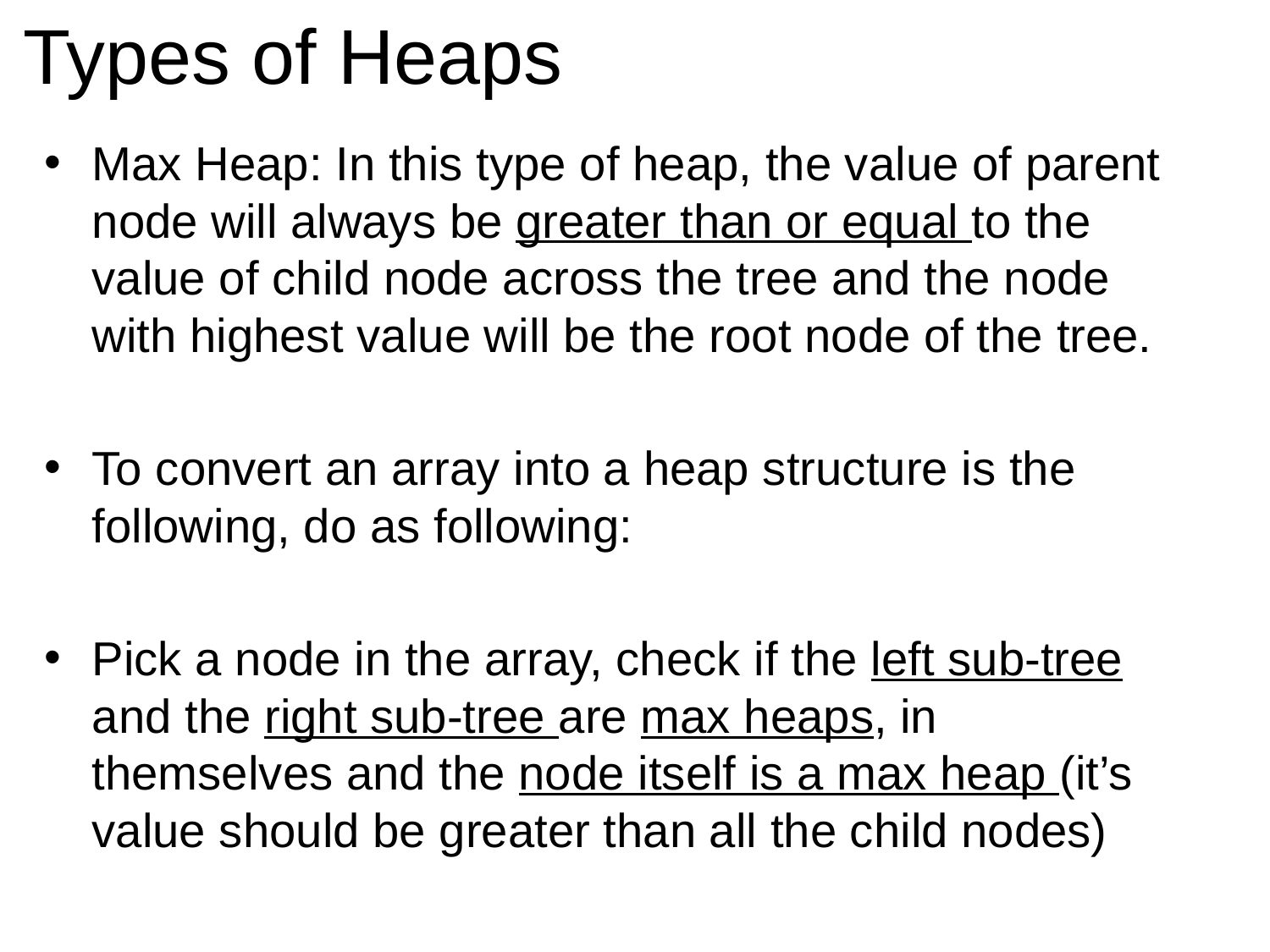

# Types of Heaps
Max Heap: In this type of heap, the value of parent node will always be greater than or equal to the value of child node across the tree and the node with highest value will be the root node of the tree.

To convert an array into a heap structure is the following, do as following:

Pick a node in the array, check if the left sub-tree and the right sub-tree are max heaps, in themselves and the node itself is a max heap (it’s value should be greater than all the child nodes)